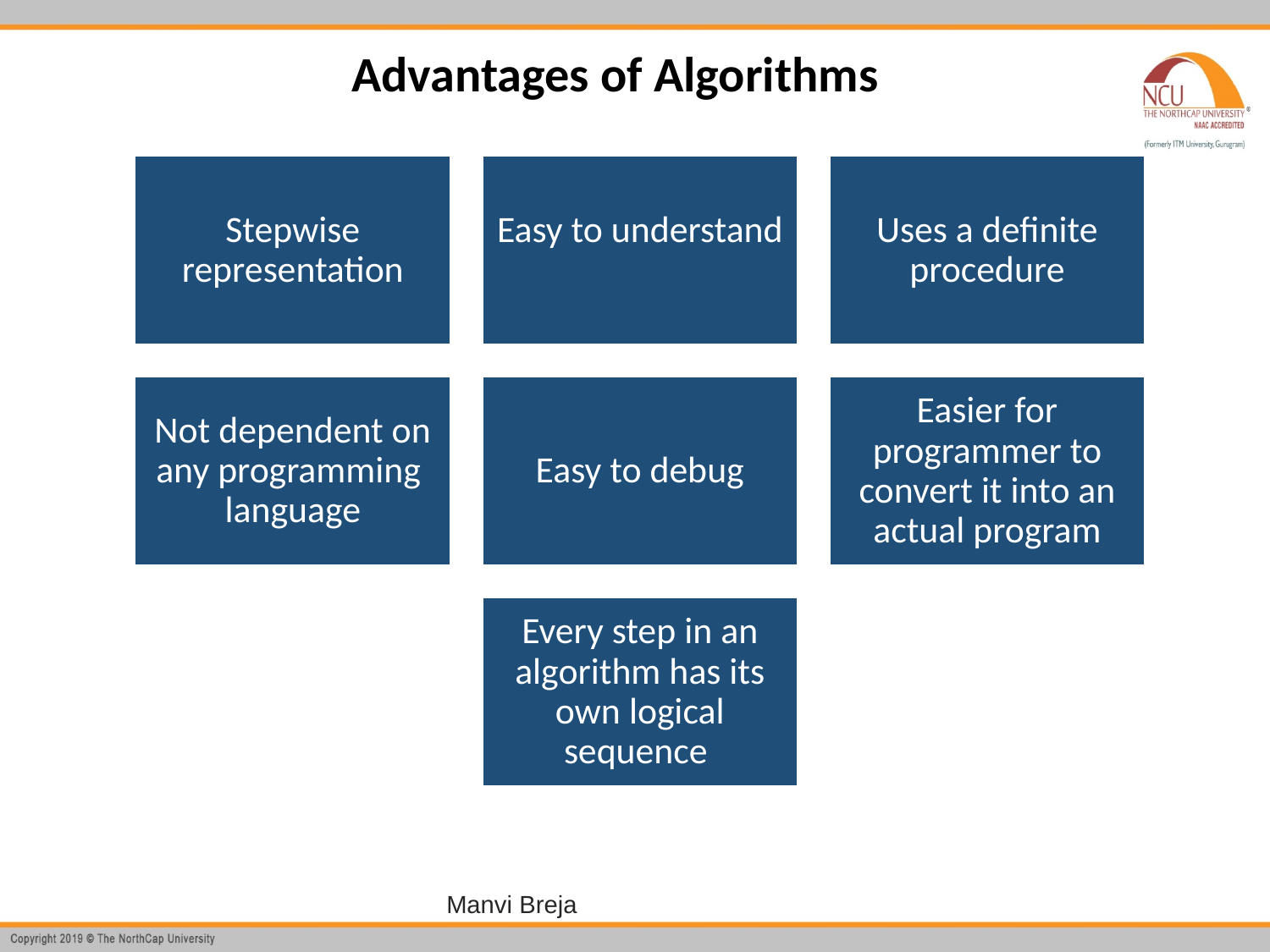

Advantages of Algorithms
Stepwise representation
Easy to understand
Uses a definite procedure
Not dependent on any programming  language
Easy to debug
Easier for programmer to convert it into an actual program
Every step in an algorithm has its own logical sequence
Manvi Breja